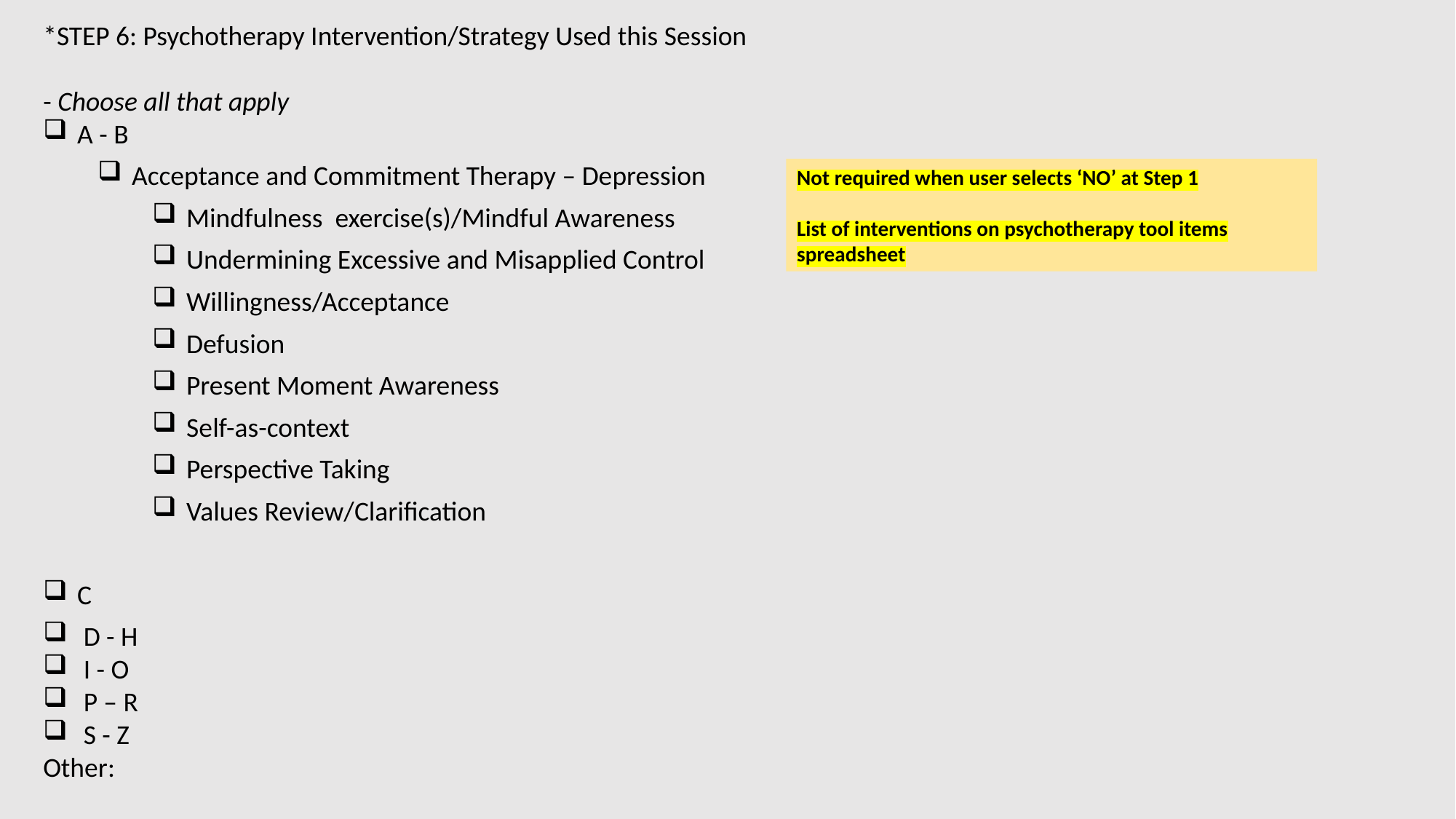

*STEP 6: Psychotherapy Intervention/Strategy Used this Session

- Choose all that apply
A - B
Acceptance and Commitment Therapy – Depression
Mindfulness  exercise(s)/Mindful Awareness
Undermining Excessive and Misapplied Control
Willingness/Acceptance
Defusion
Present Moment Awareness
Self-as-context
Perspective Taking
Values Review/Clarification

C
 D - H
 I - O
 P – R
 S - Z
Other:

Not required when user selects ‘NO’ at Step 1

List of interventions on psychotherapy tool items spreadsheet